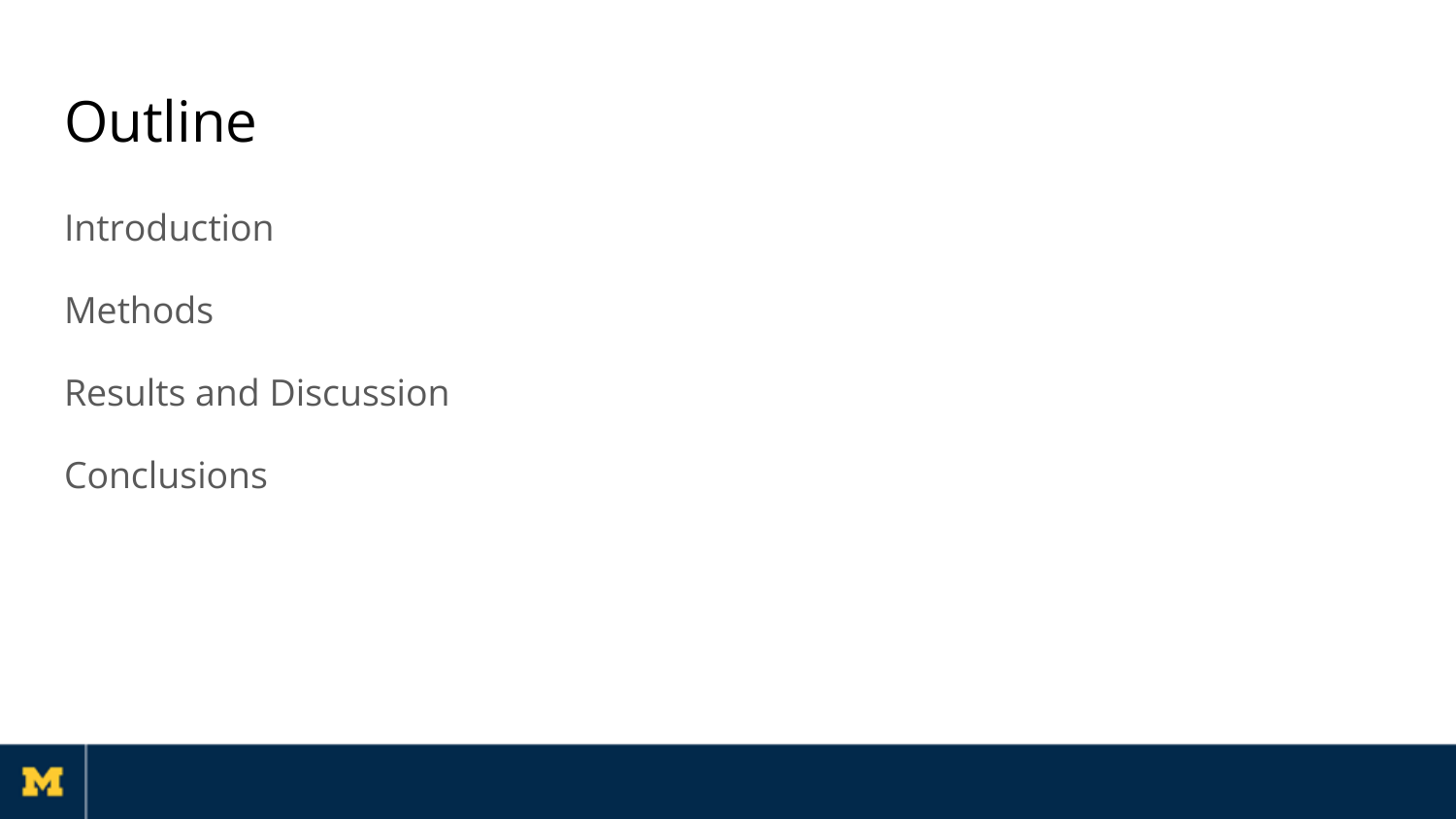

# Outline
Introduction
Methods
Results and Discussion
Conclusions